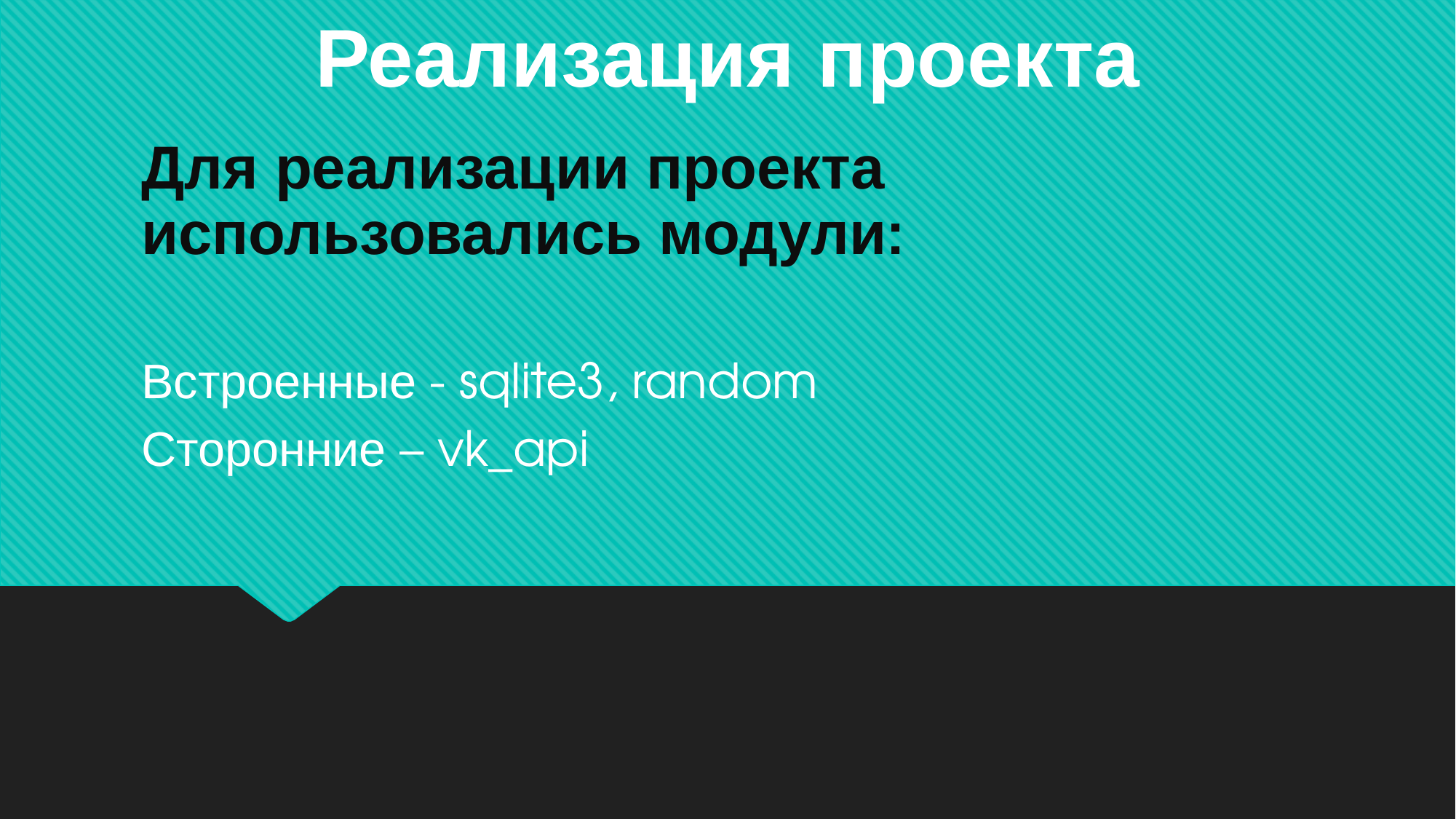

Реализация проекта
Для реализации проекта использовались модули:

Встроенные - sqlite3, random
Сторонние – vk_api